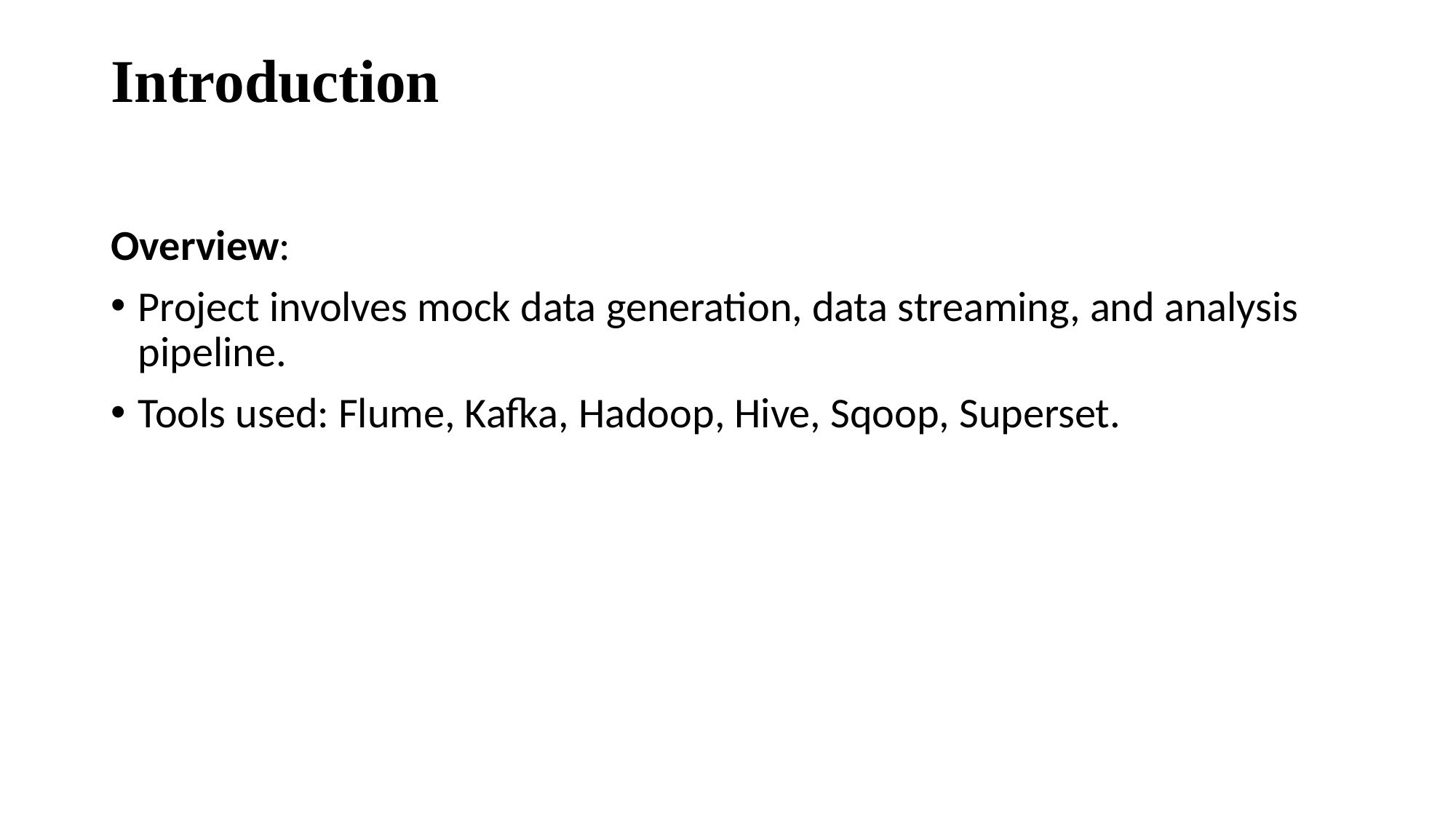

# Introduction
Overview:
Project involves mock data generation, data streaming, and analysis pipeline.
Tools used: Flume, Kafka, Hadoop, Hive, Sqoop, Superset.